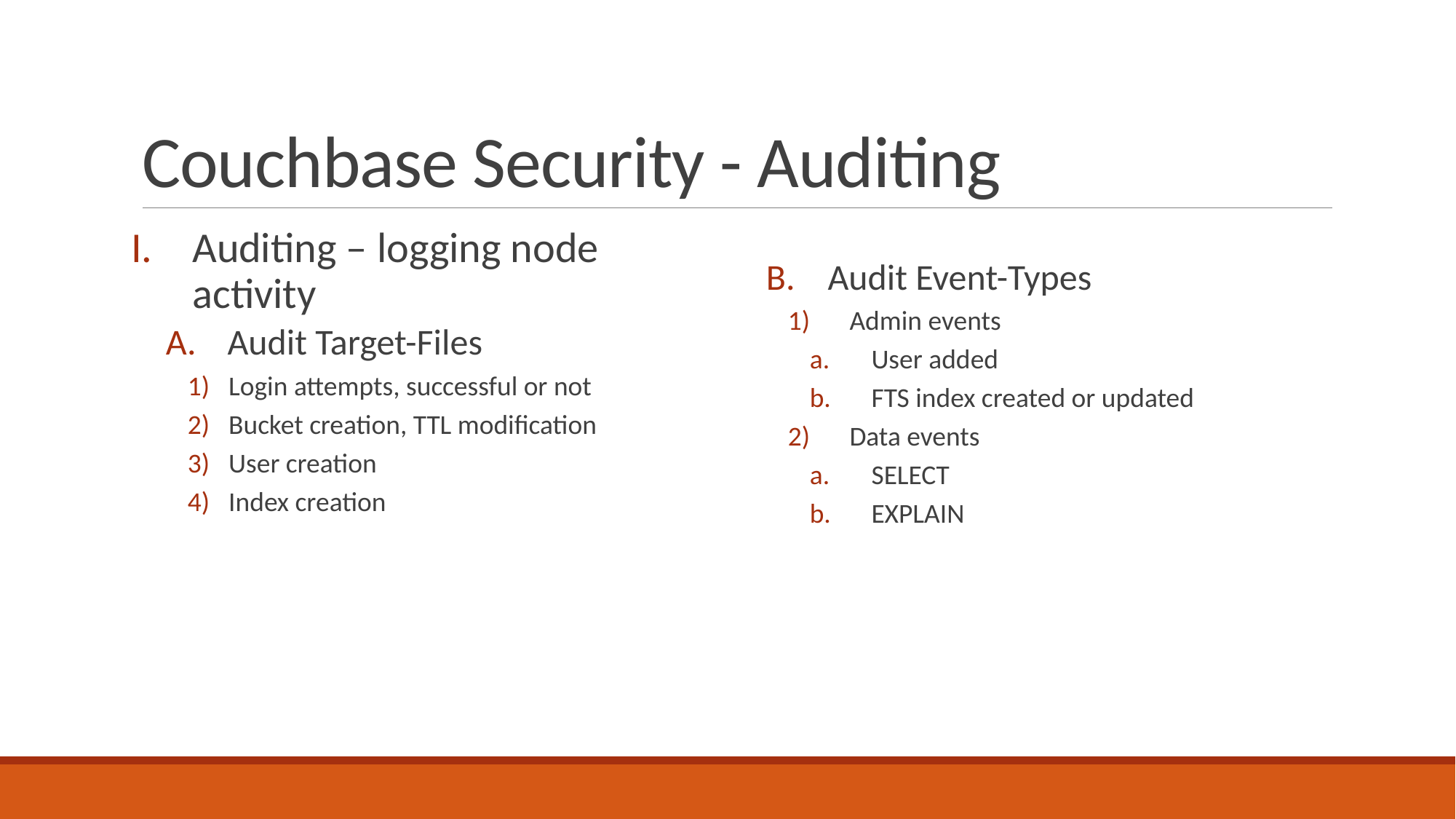

# Couchbase Security - Auditing
Auditing – logging node activity
Audit Target-Files
Login attempts, successful or not
Bucket creation, TTL modification
User creation
Index creation

Audit Event-Types
Admin events
User added
FTS index created or updated
Data events
SELECT
EXPLAIN